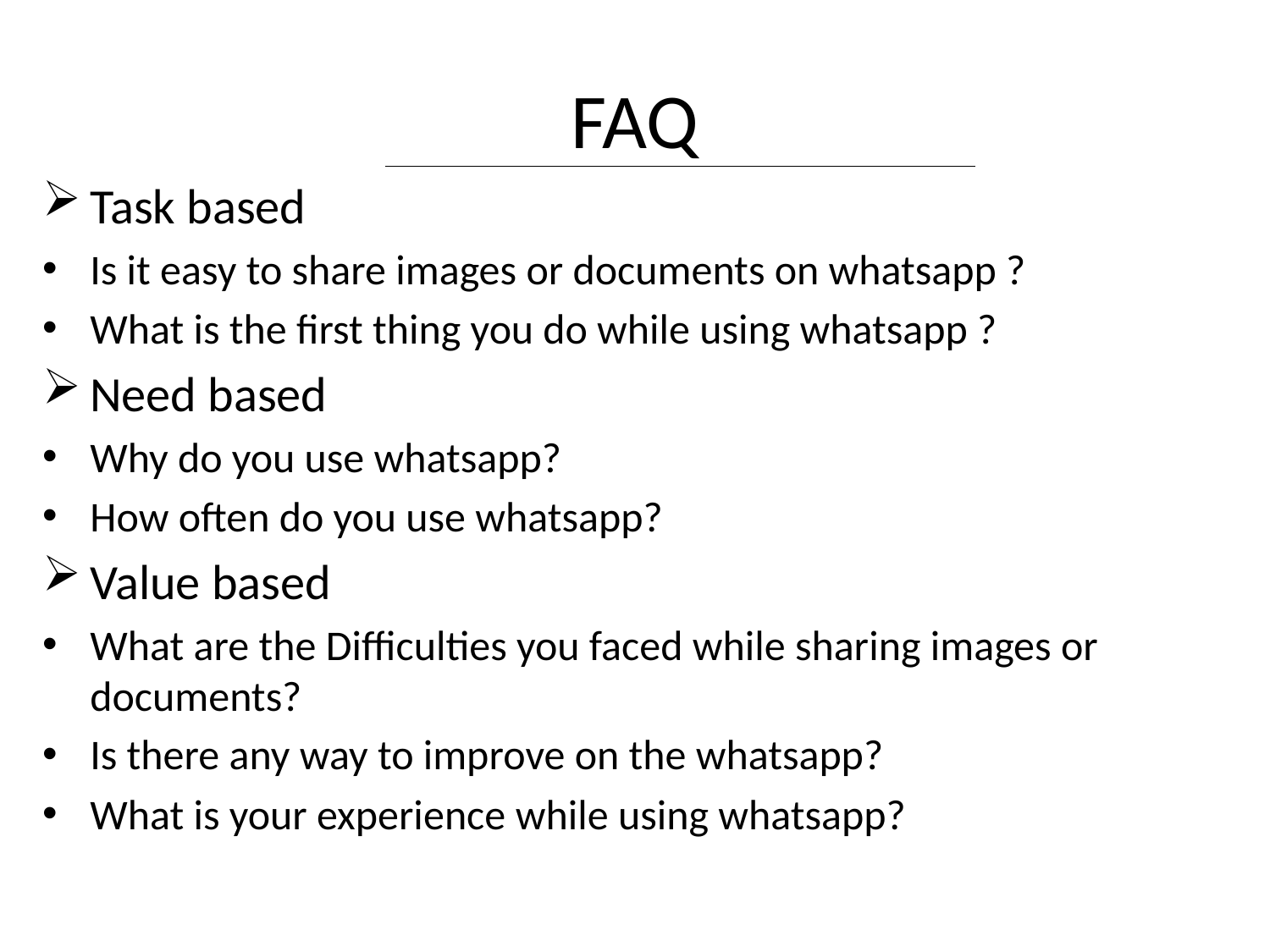

# FAQ
Task based
Is it easy to share images or documents on whatsapp ?
What is the first thing you do while using whatsapp ?
Need based
Why do you use whatsapp?
How often do you use whatsapp?
Value based
What are the Difficulties you faced while sharing images or documents?
Is there any way to improve on the whatsapp?
What is your experience while using whatsapp?